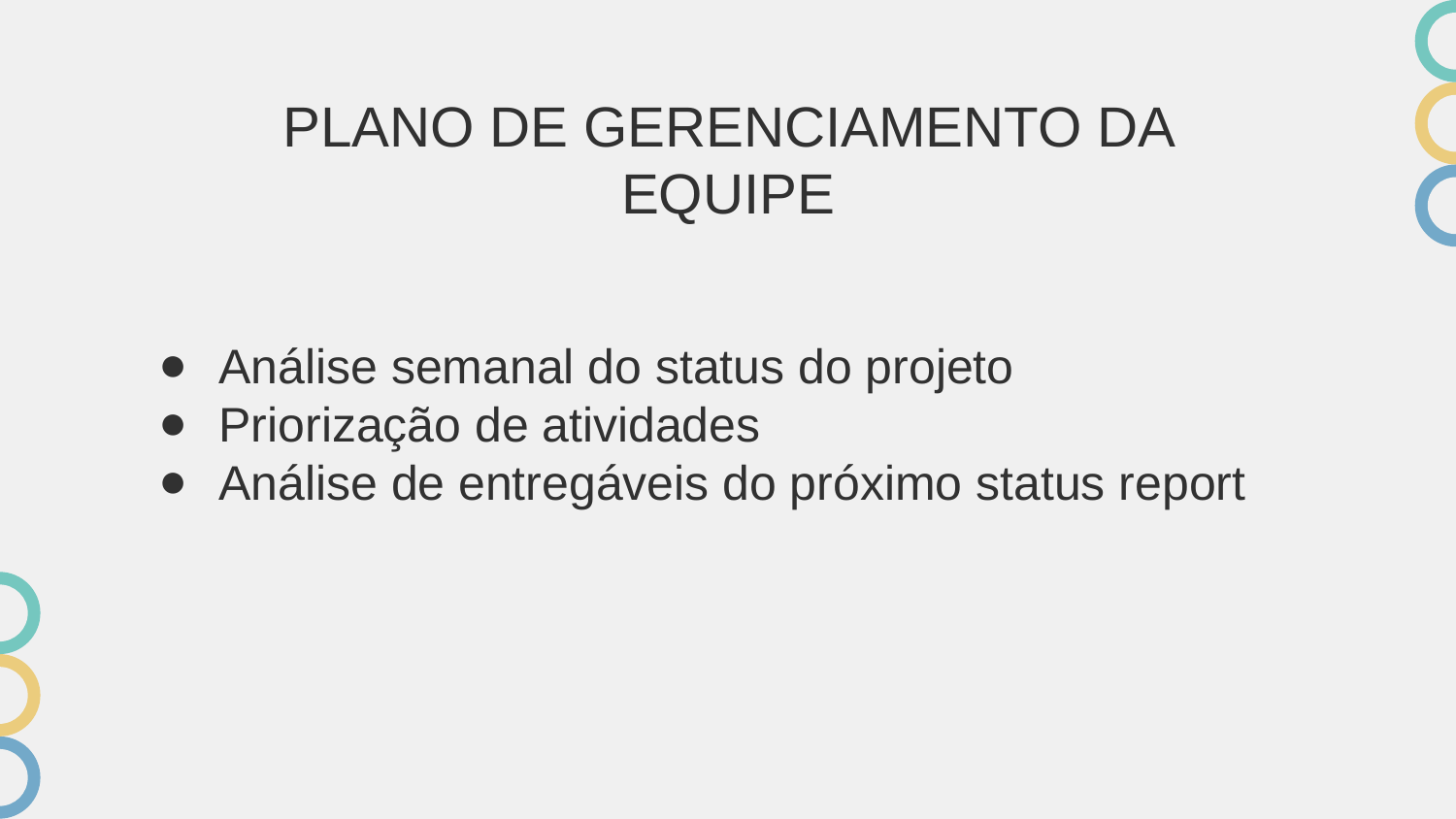

# PLANO DE GERENCIAMENTO DA EQUIPE
Análise semanal do status do projeto
Priorização de atividades
Análise de entregáveis do próximo status report